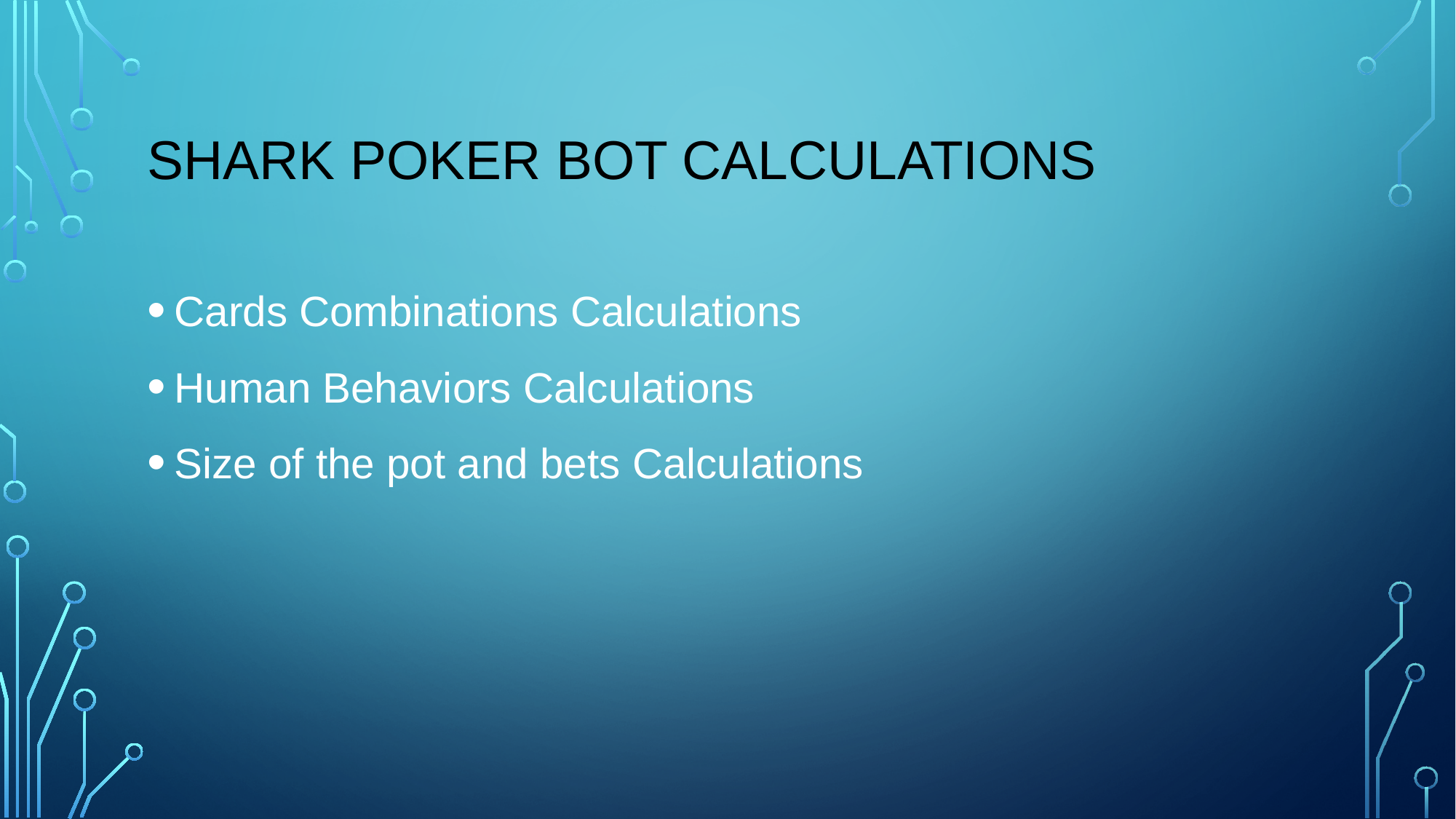

# Shark Poker bot Calculations
Cards Combinations Calculations
Human Behaviors Calculations
Size of the pot and bets Calculations